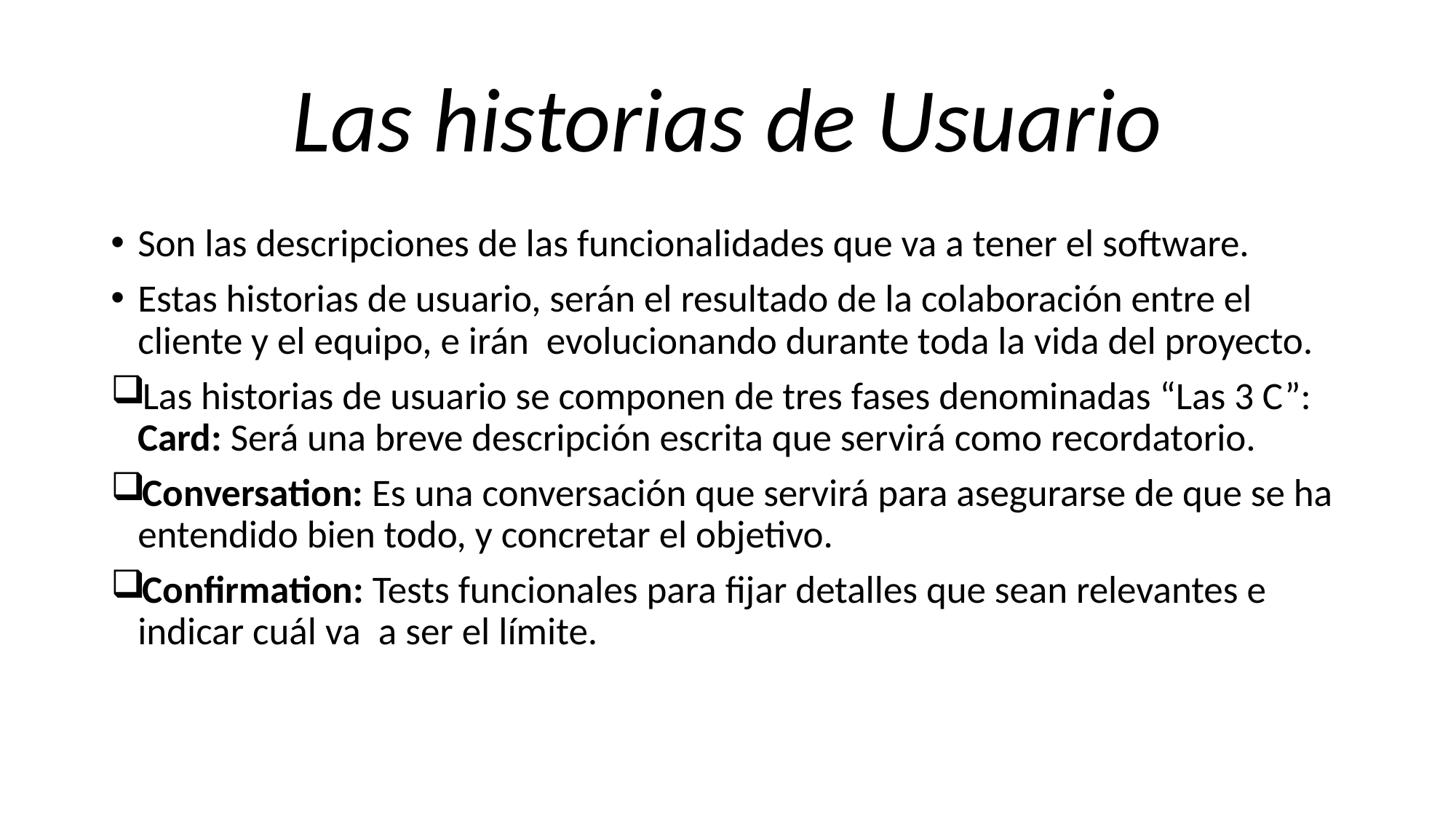

# Las historias de Usuario
Son las descripciones de las funcionalidades que va a tener el software.
Estas historias de usuario, serán el resultado de la colaboración entre el cliente y el equipo, e irán  evolucionando durante toda la vida del proyecto.
Las historias de usuario se componen de tres fases denominadas “Las 3 C”: Card: Será una breve descripción escrita que servirá como recordatorio.
Conversation: Es una conversación que servirá para asegurarse de que se ha entendido bien todo, y concretar el objetivo.
Confirmation: Tests funcionales para fijar detalles que sean relevantes e indicar cuál va  a ser el límite.